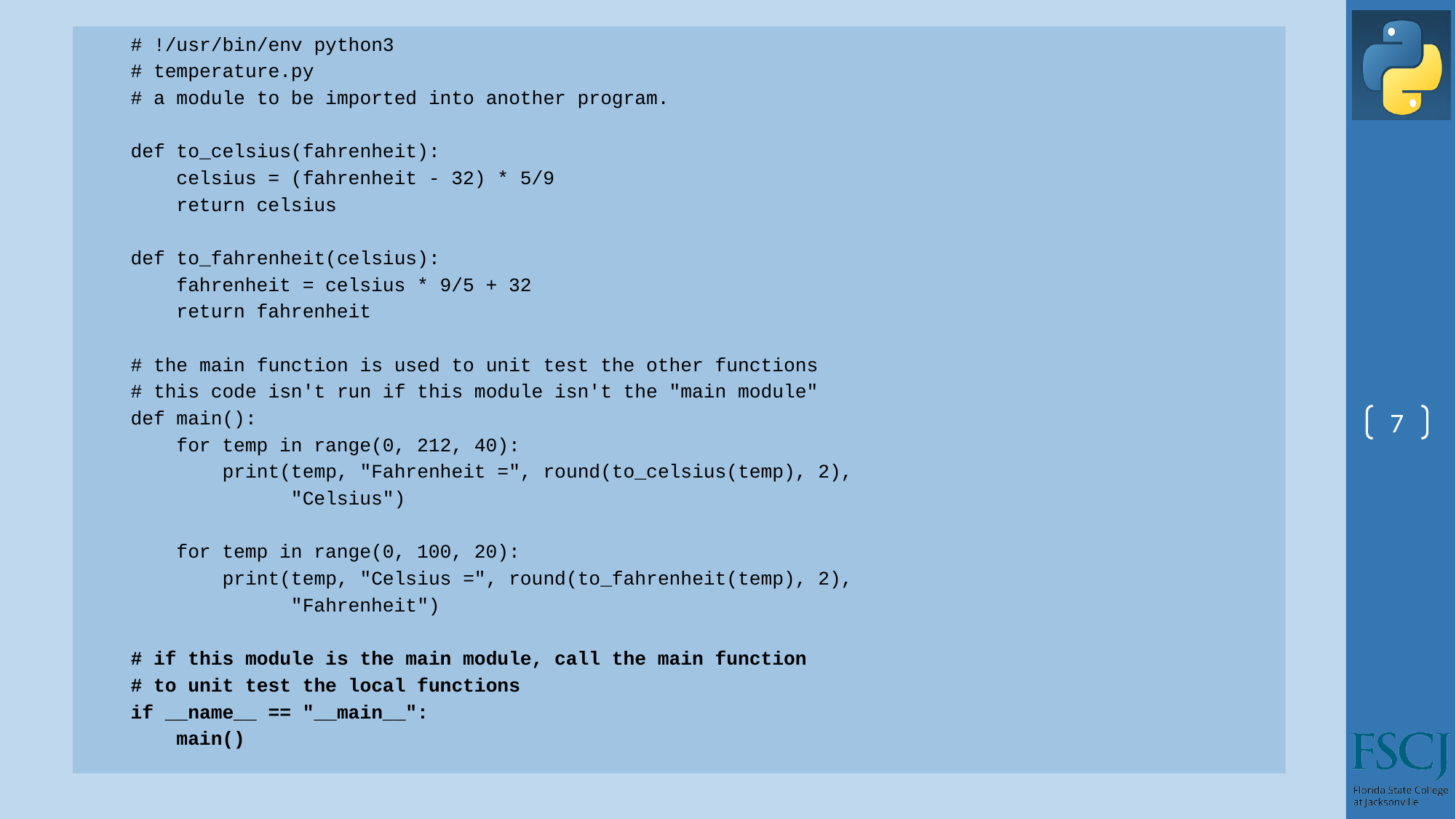

# !/usr/bin/env python3
# temperature.py
# a module to be imported into another program.

def to_celsius(fahrenheit):
    celsius = (fahrenheit - 32) * 5/9
    return celsius

def to_fahrenheit(celsius):
    fahrenheit = celsius * 9/5 + 32
    return fahrenheit

# the main function is used to unit test the other functions
# this code isn't run if this module isn't the "main module"
def main():
    for temp in range(0, 212, 40):
        print(temp, "Fahrenheit =", round(to_celsius(temp), 2),
              "Celsius")

    for temp in range(0, 100, 20):
        print(temp, "Celsius =", round(to_fahrenheit(temp), 2),
              "Fahrenheit")

# if this module is the main module, call the main function
# to unit test the local functions
if __name__ == "__main__":
    main()

7